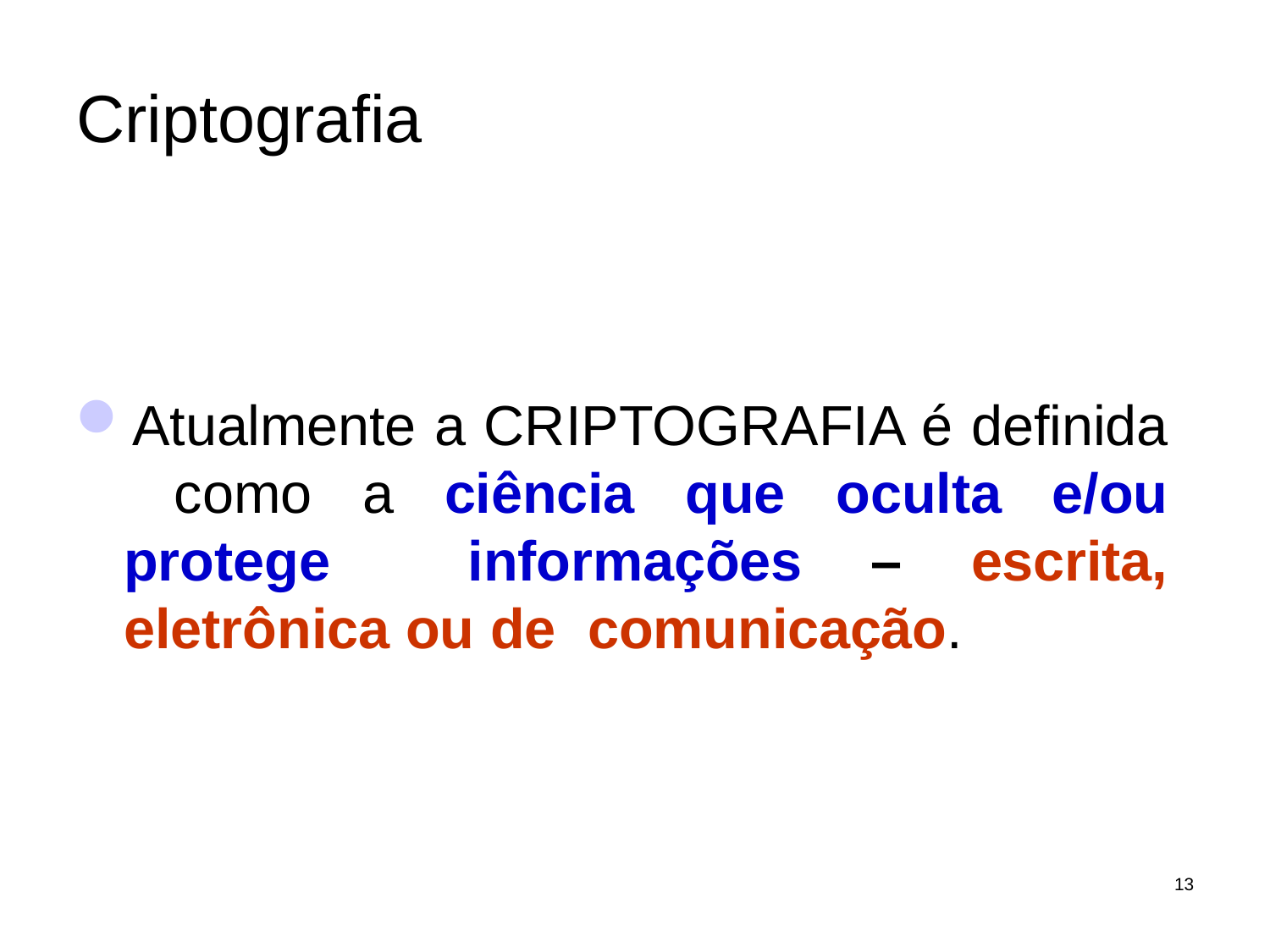

# Criptografia
Atualmente a CRIPTOGRAFIA é definida  como a ciência que oculta e/ou protege  informações – escrita, eletrônica ou de  comunicação.
13